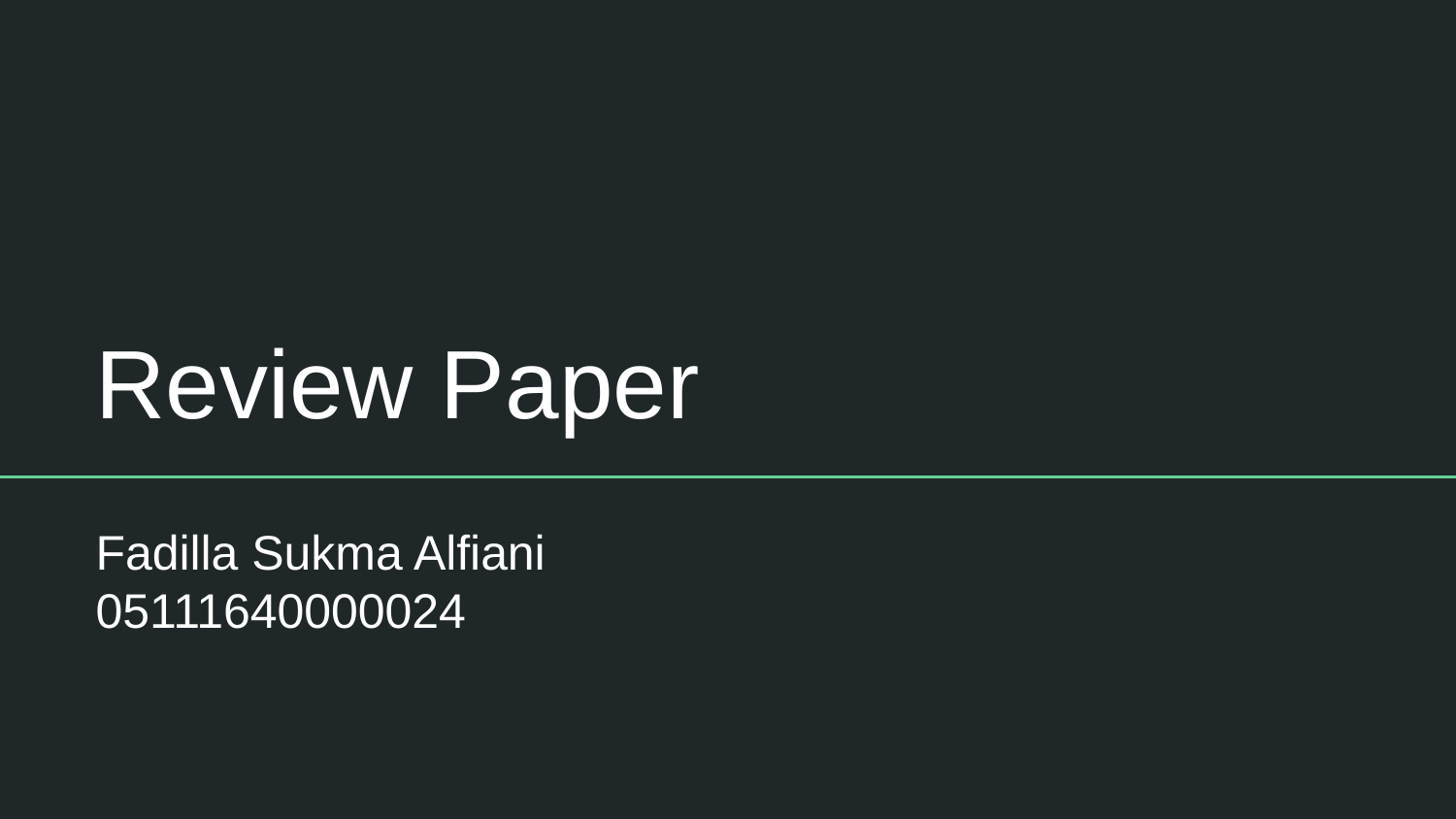

# Review Paper
Fadilla Sukma Alfiani
05111640000024